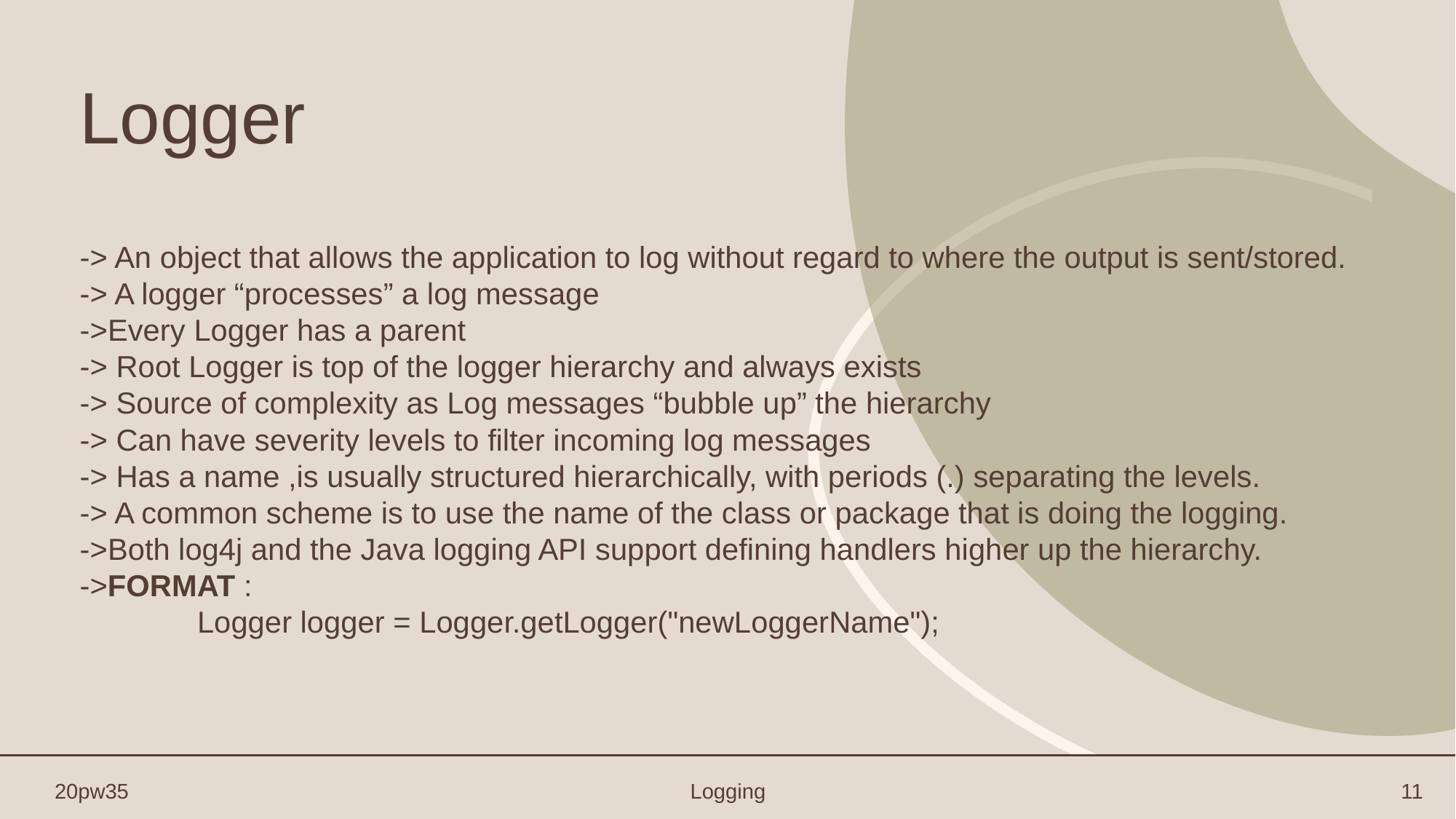

# Logger
-> An object that allows the application to log without regard to where the output is sent/stored.
-> A logger “processes” a log message
->Every Logger has a parent
-> Root Logger is top of the logger hierarchy and always exists
-> Source of complexity as Log messages “bubble up” the hierarchy
-> Can have severity levels to filter incoming log messages
-> Has a name ,is usually structured hierarchically, with periods (.) separating the levels.
-> A common scheme is to use the name of the class or package that is doing the logging.
->Both log4j and the Java logging API support defining handlers higher up the hierarchy.
->FORMAT :
	 Logger logger = Logger.getLogger("newLoggerName");

20pw35
Logging
11